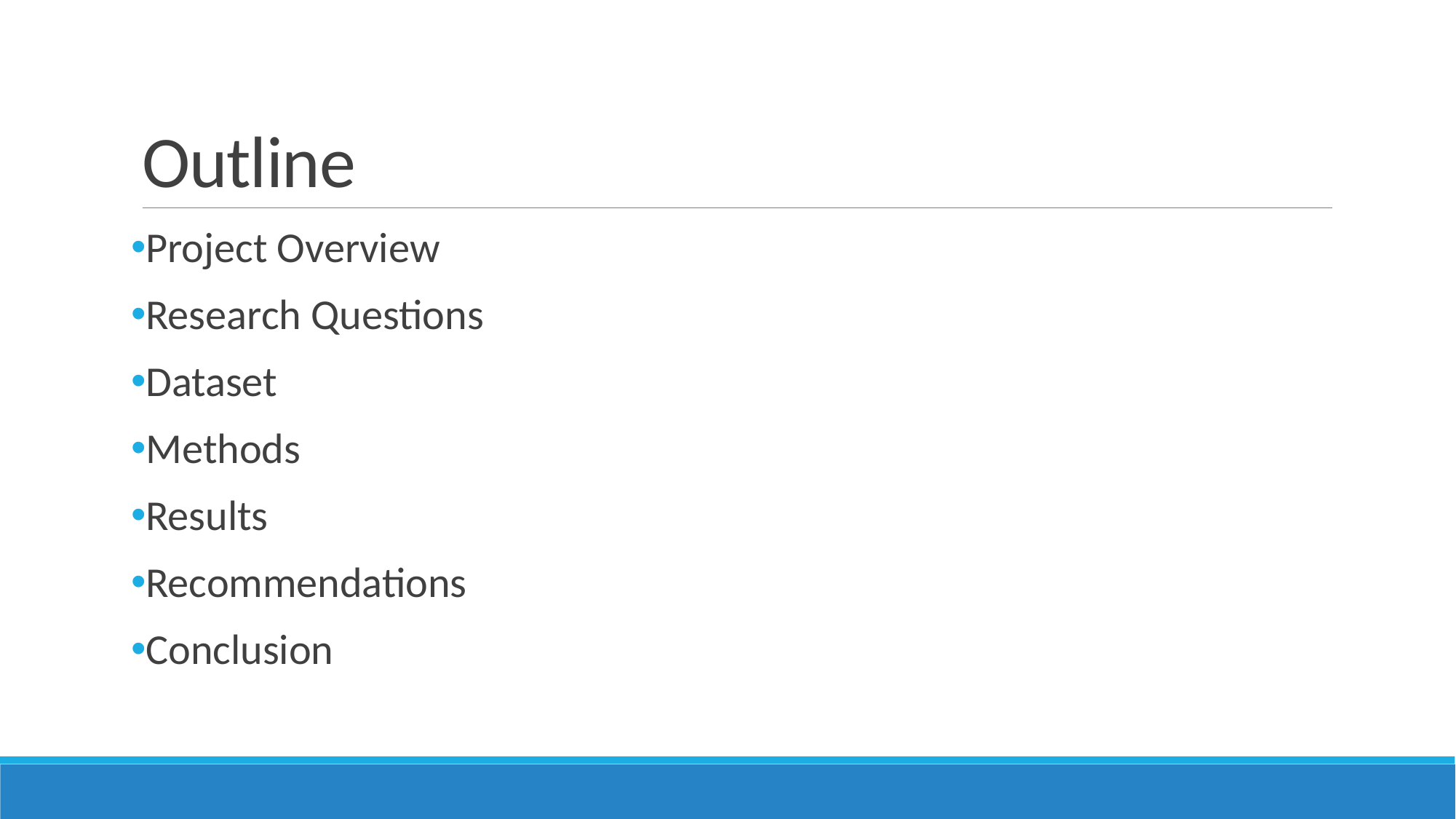

# Outline
Project Overview
Research Questions
Dataset
Methods
Results
Recommendations
Conclusion